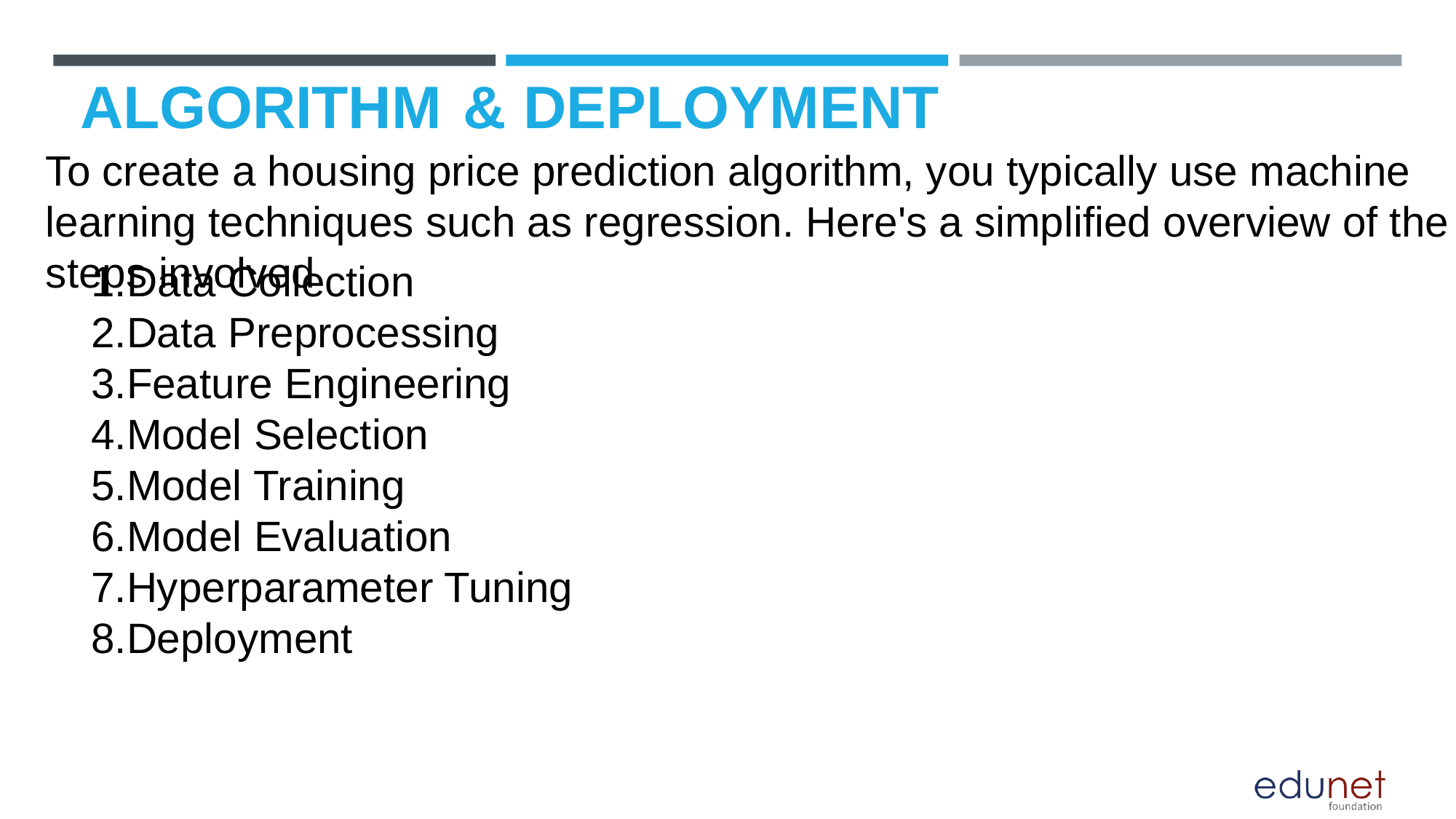

# ALGORITHM & DEPLOYMENT
To create a housing price prediction algorithm, you typically use machine learning techniques such as regression. Here's a simplified overview of the steps involved
1.Data Collection
2.Data Preprocessing
3.Feature Engineering
4.Model Selection
5.Model Training
6.Model Evaluation
7.Hyperparameter Tuning
8.Deployment